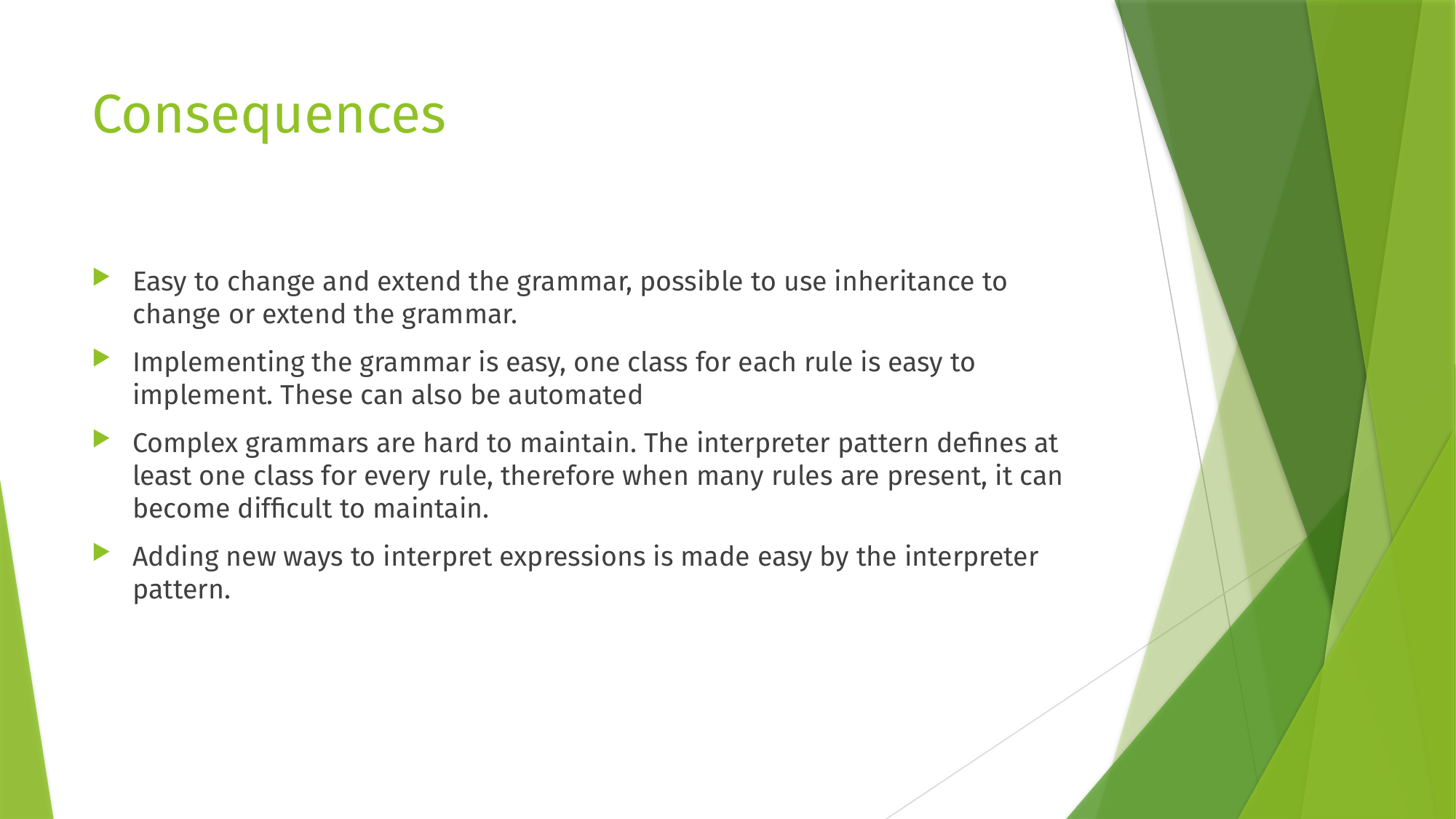

# Consequences
Easy to change and extend the grammar, possible to use inheritance to change or extend the grammar.
Implementing the grammar is easy, one class for each rule is easy to implement. These can also be automated
Complex grammars are hard to maintain. The interpreter pattern defines at least one class for every rule, therefore when many rules are present, it can become difficult to maintain.
Adding new ways to interpret expressions is made easy by the interpreter pattern.